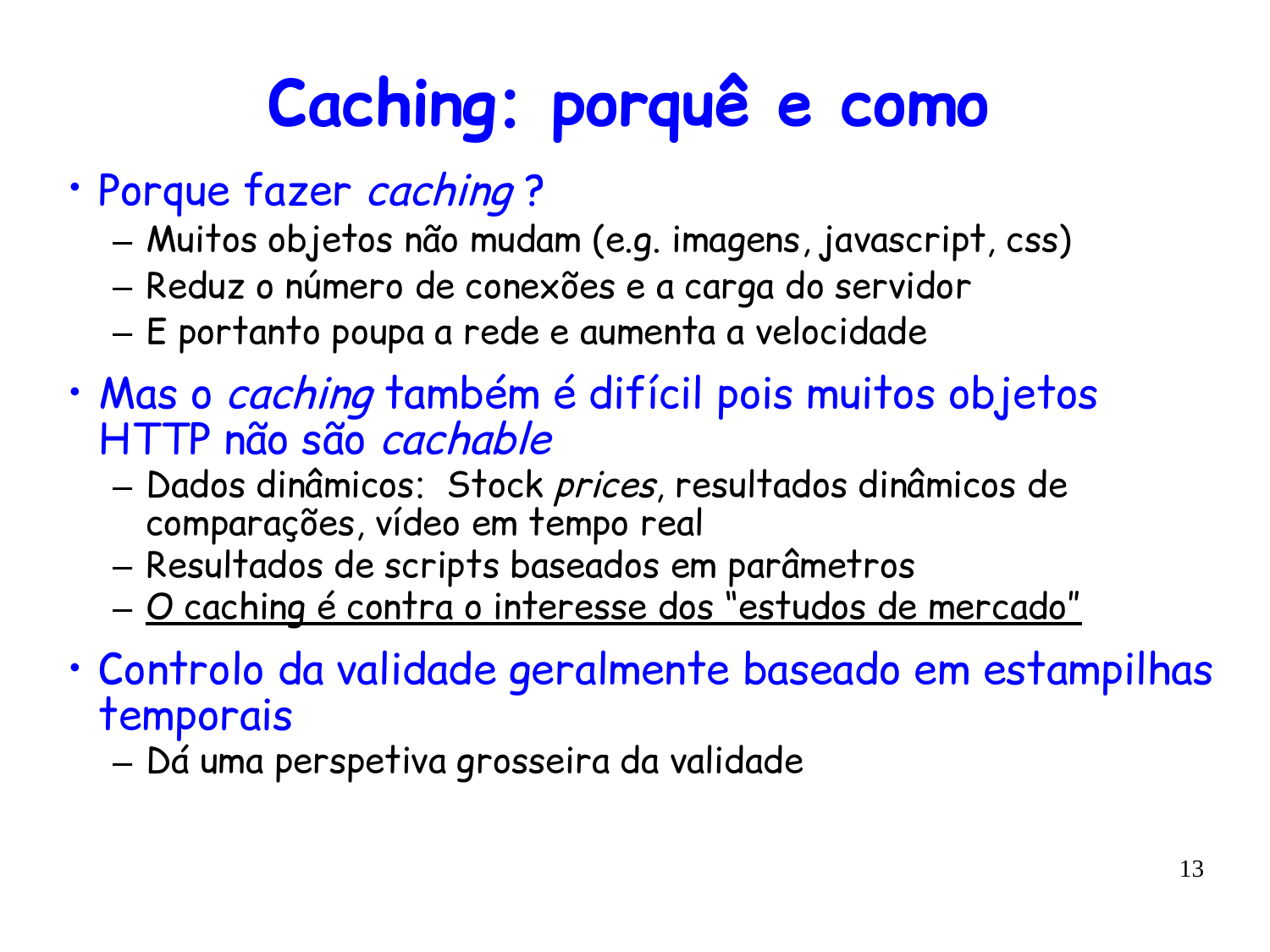

# Caching: porquê e como
Porque fazer caching ?
Muitos objetos não mudam (e.g. imagens, javascript, css)
Reduz o número de conexões e a carga do servidor
E portanto poupa a rede e aumenta a velocidade
Mas o caching também é difícil pois muitos objetos HTTP não são cachable
Dados dinâmicos:  Stock prices, resultados dinâmicos de comparações, vídeo em tempo real
Resultados de scripts baseados em parâmetros
O caching é contra o interesse dos “estudos de mercado”
Controlo da validade geralmente baseado em estampilhas temporais
Dá uma perspetiva grosseira da validade

13